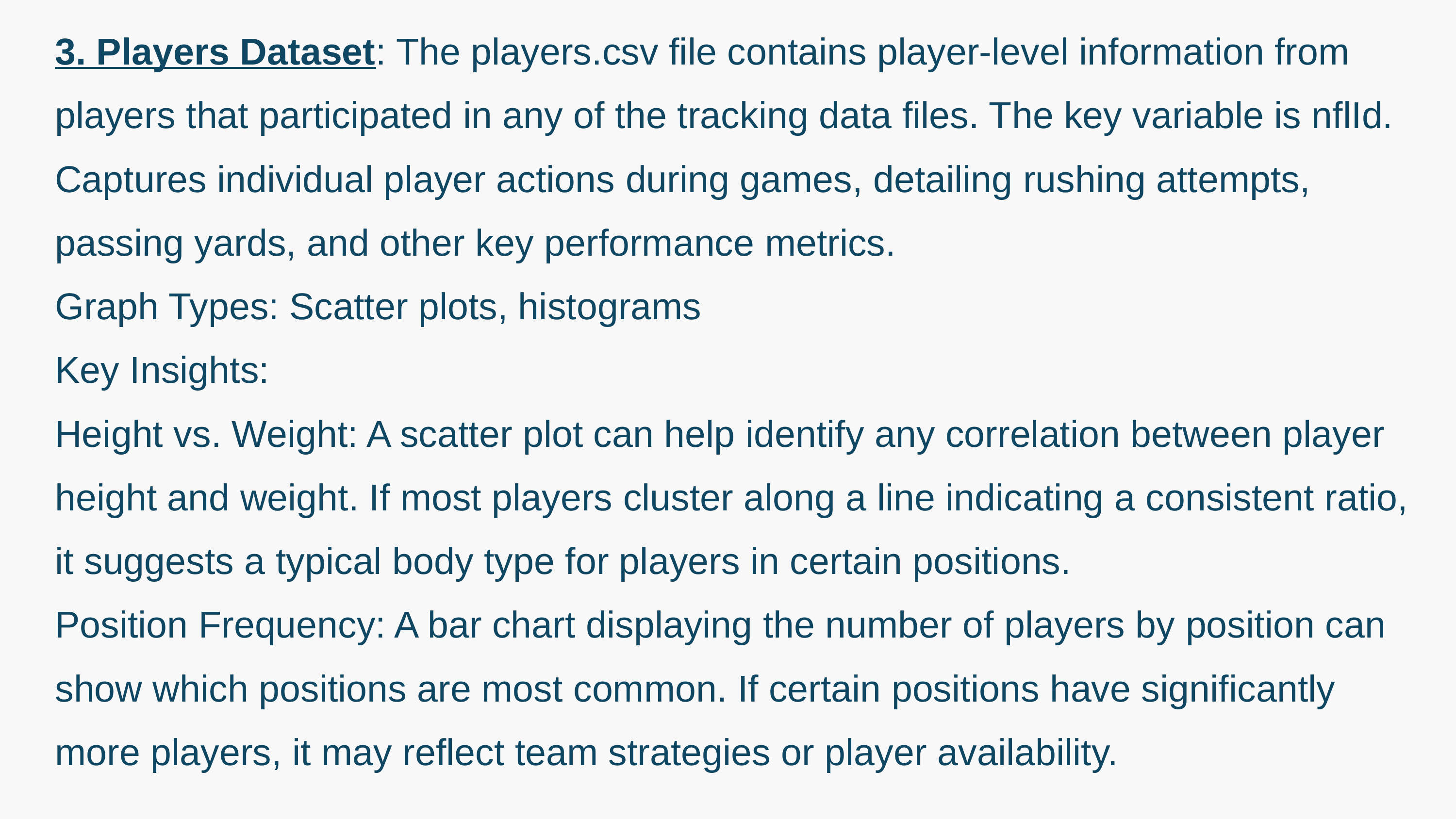

3.⁠ ⁠Players Dataset: The players.csv file contains player-level information from players that participated in any of the tracking data files. The key variable is nflId. Captures individual player actions during games, detailing rushing attempts, passing yards, and other key performance metrics.
Graph Types: Scatter plots, histograms
Key Insights:
Height vs. Weight: A scatter plot can help identify any correlation between player height and weight. If most players cluster along a line indicating a consistent ratio, it suggests a typical body type for players in certain positions.
Position Frequency: A bar chart displaying the number of players by position can show which positions are most common. If certain positions have significantly more players, it may reflect team strategies or player availability.